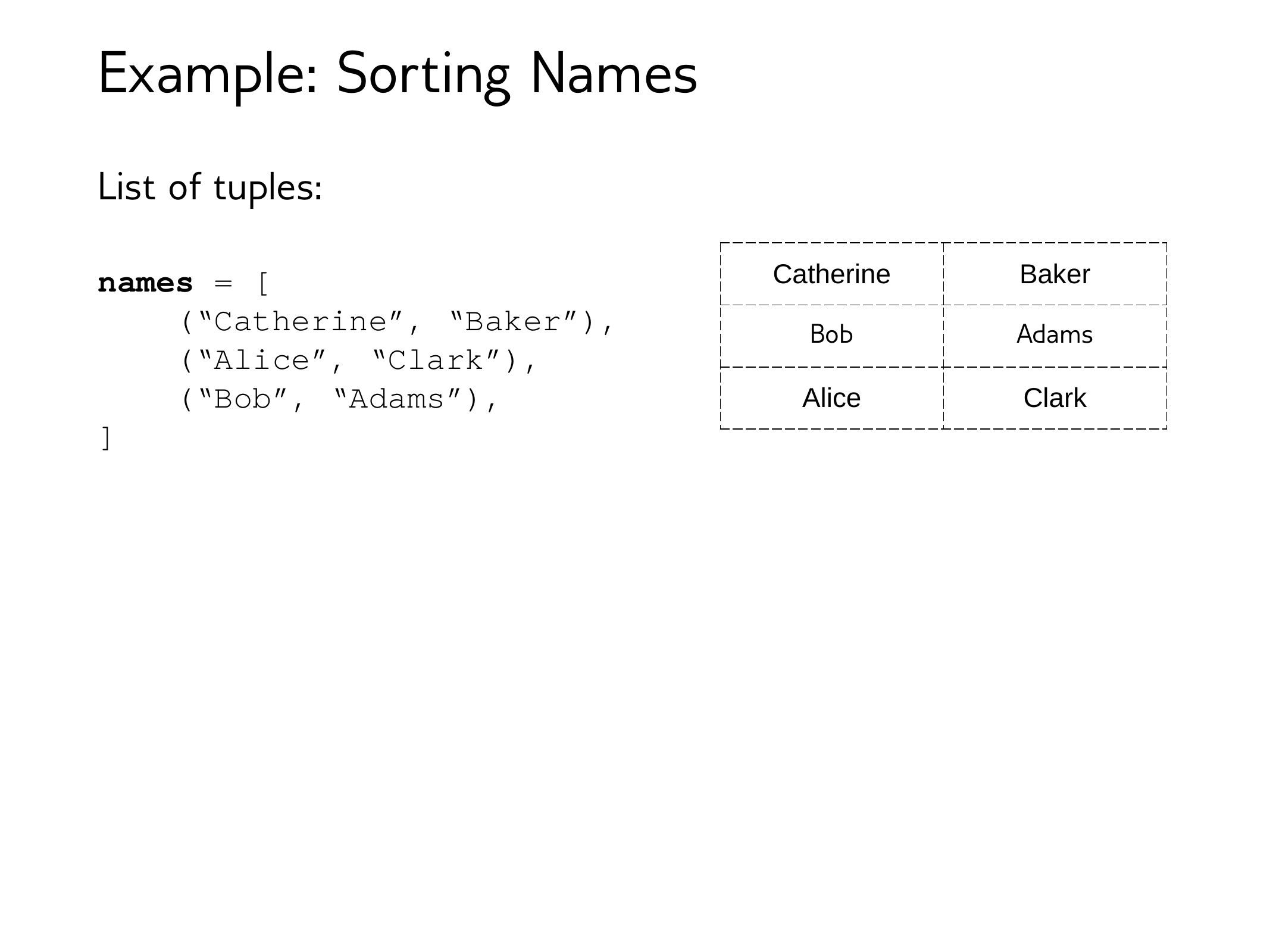

# Example: Sorting Names
List of tuples:
names = [
    (“Catherine”, “Baker”),
    (“Alice”, “Clark”),
    (“Bob”, “Adams”),
]
| Catherine | Baker |
| --- | --- |
| Bob | Adams |
| Alice | Clark |